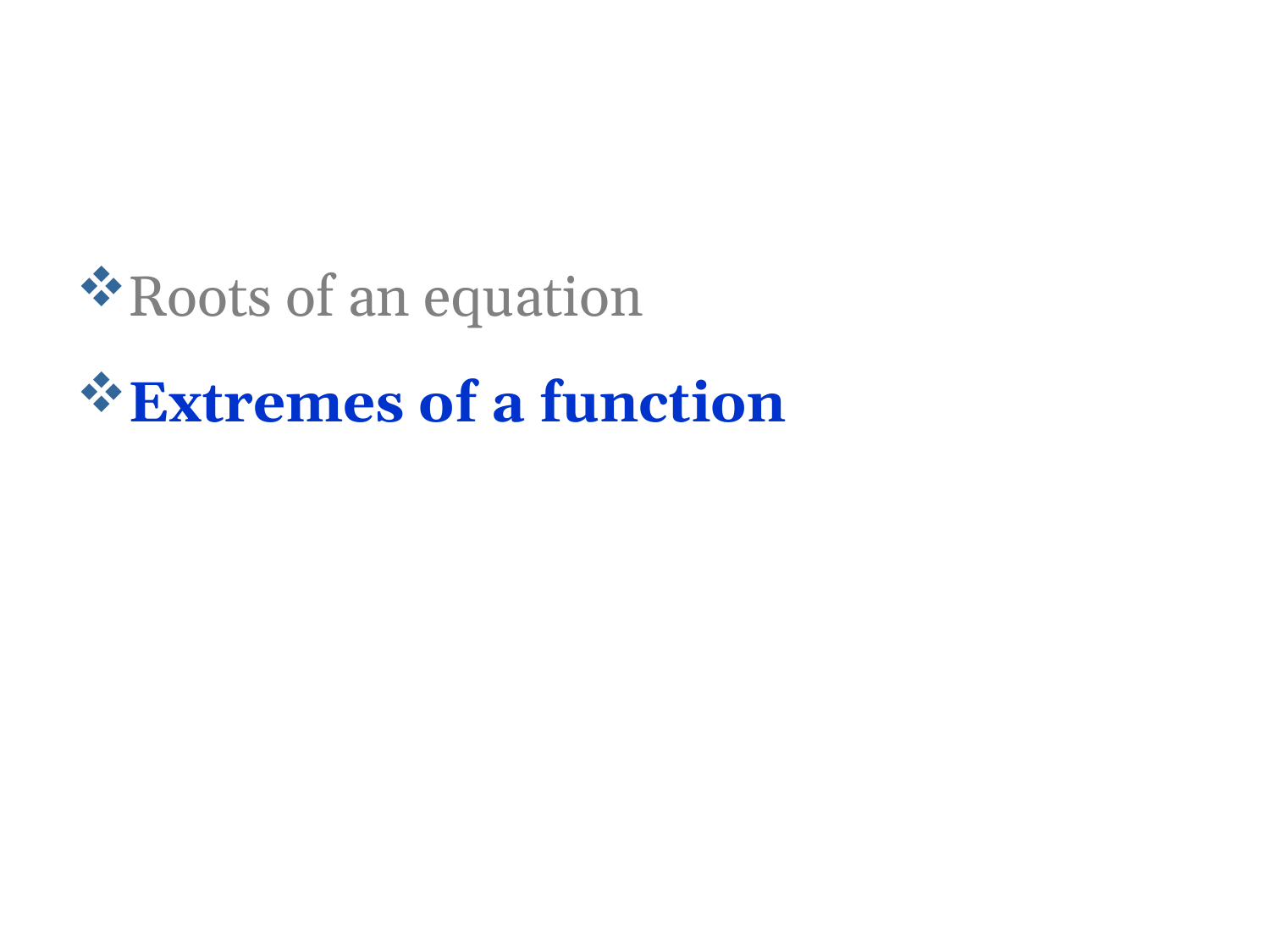

Roots of an equation
Extremes of a function